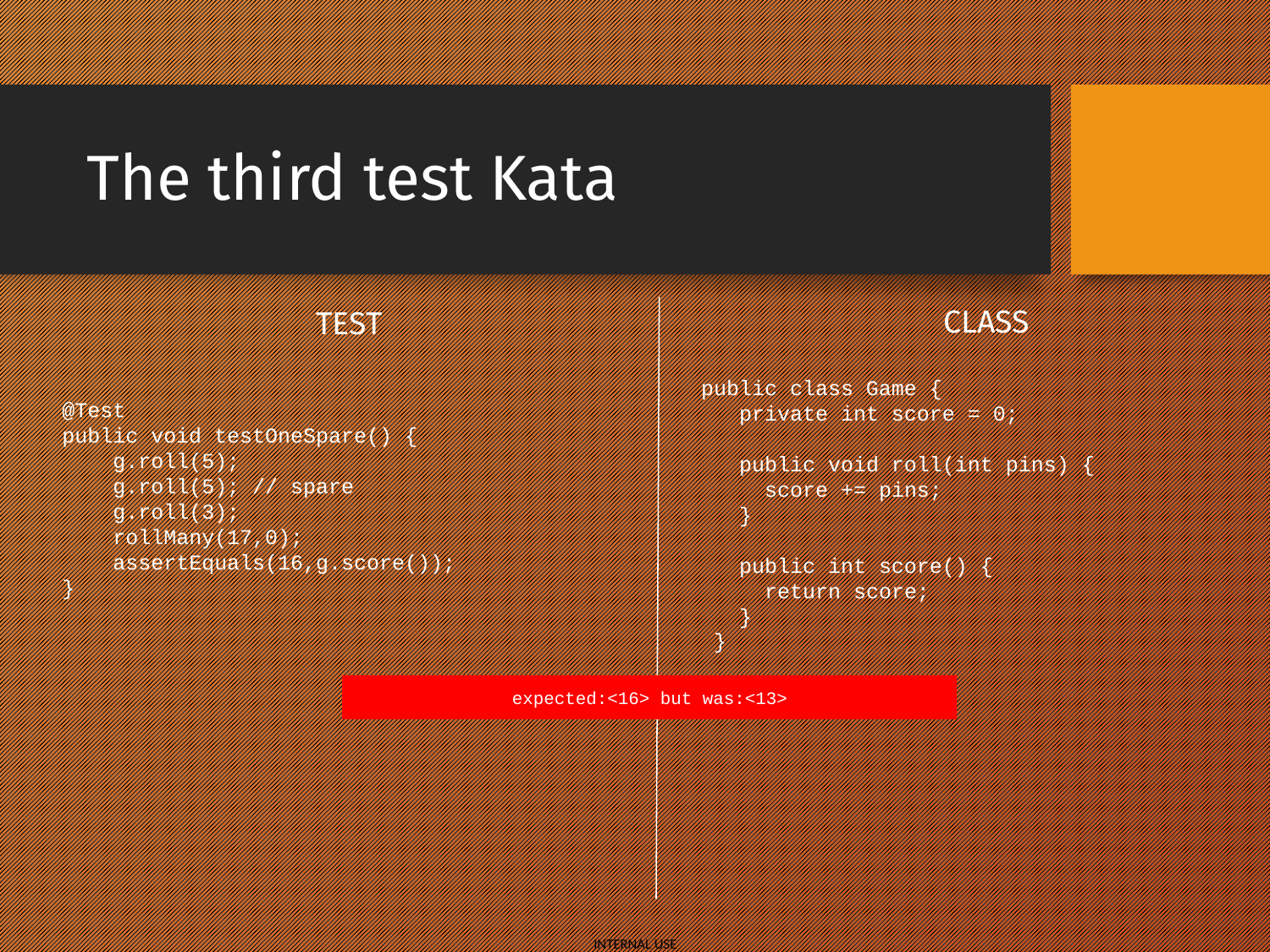

# The third test Kata
CLASS
TEST

 public class Game {
    private int score = 0;

    public void roll(int pins) {
      score += pins;
    }

    public int score() {
      return score;
    }
  }
    @Test
    public void testOneSpare() {
        g.roll(5);
        g.roll(5); // spare
        g.roll(3);
        rollMany(17,0);
        assertEquals(16,g.score());
    }

expected:<16> but was:<13>